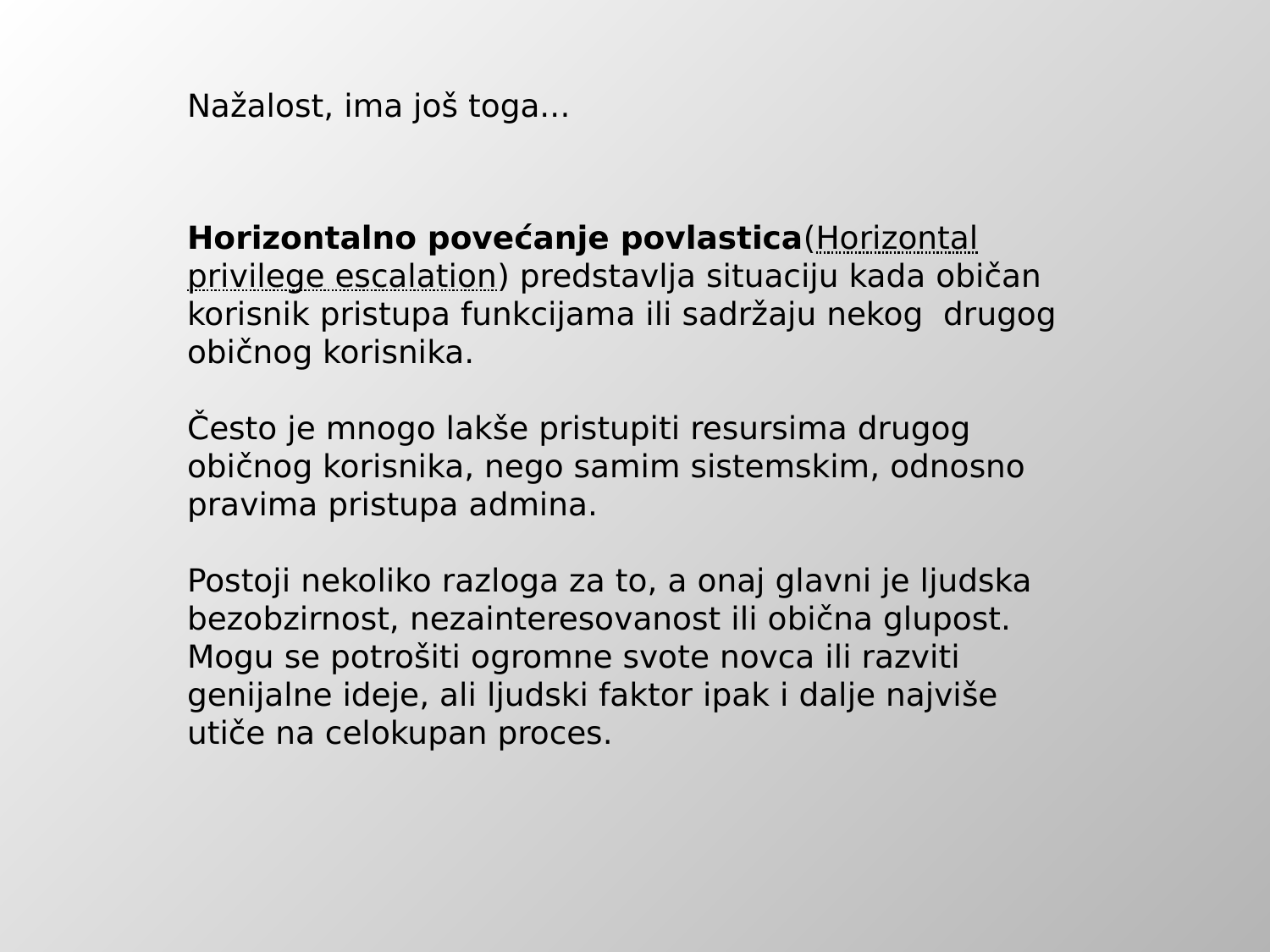

Nažalost, ima još toga...
Horizontalno povećanje povlastica(Horizontal privilege escalation) predstavlja situaciju kada običan korisnik pristupa funkcijama ili sadržaju nekog  drugog običnog korisnika.

Često je mnogo lakše pristupiti resursima drugog običnog korisnika, nego samim sistemskim, odnosno pravima pristupa admina.

Postoji nekoliko razloga za to, a onaj glavni je ljudska bezobzirnost, nezainteresovanost ili obična glupost.
Mogu se potrošiti ogromne svote novca ili razviti genijalne ideje, ali ljudski faktor ipak i dalje najviše utiče na celokupan proces.